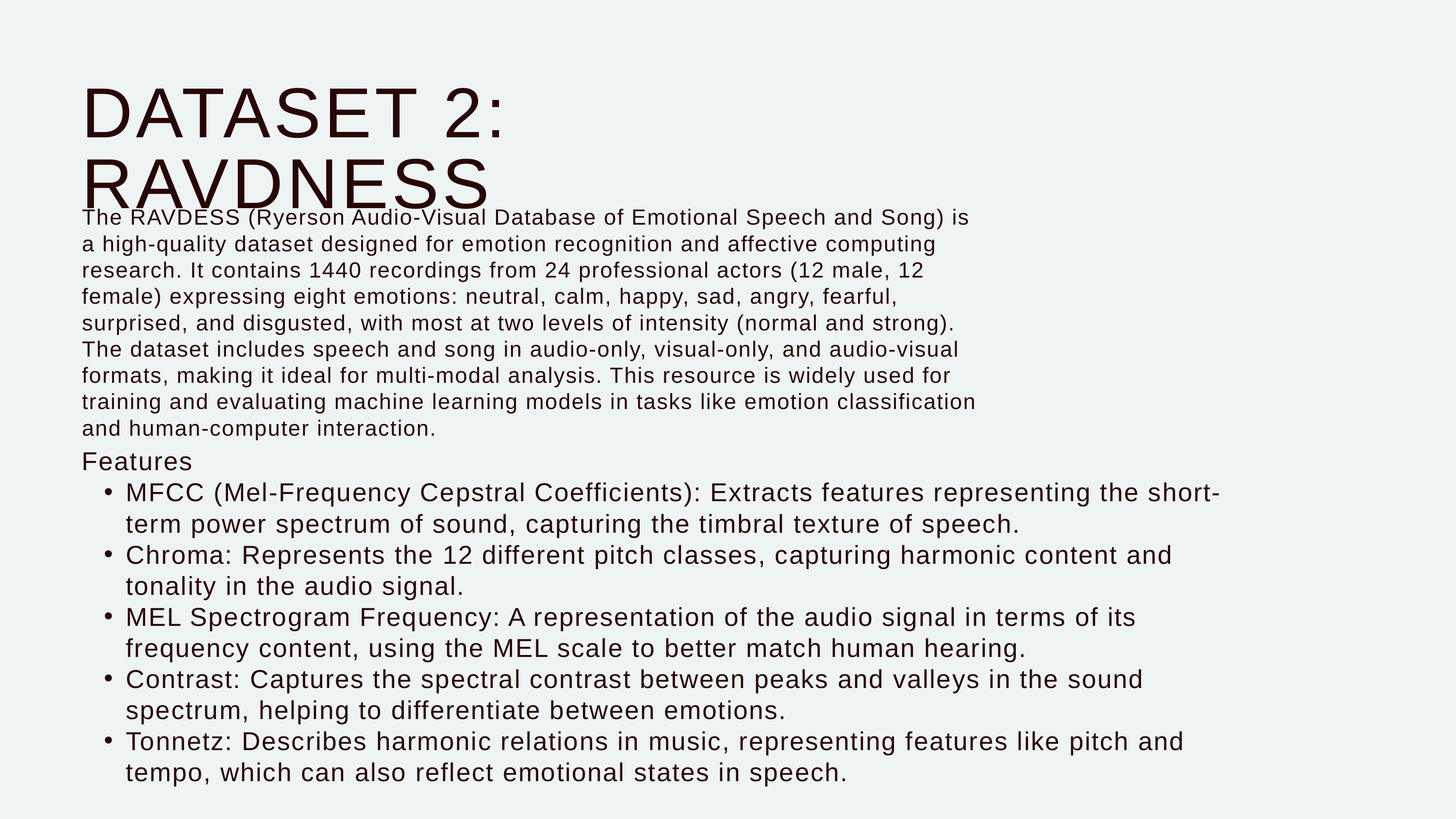

DATASET 2: RAVDNESS
The RAVDESS (Ryerson Audio-Visual Database of Emotional Speech and Song) is a high-quality dataset designed for emotion recognition and affective computing research. It contains 1440 recordings from 24 professional actors (12 male, 12 female) expressing eight emotions: neutral, calm, happy, sad, angry, fearful, surprised, and disgusted, with most at two levels of intensity (normal and strong). The dataset includes speech and song in audio-only, visual-only, and audio-visual formats, making it ideal for multi-modal analysis. This resource is widely used for training and evaluating machine learning models in tasks like emotion classification and human-computer interaction.
Features
MFCC (Mel-Frequency Cepstral Coefficients): Extracts features representing the short-term power spectrum of sound, capturing the timbral texture of speech.
Chroma: Represents the 12 different pitch classes, capturing harmonic content and tonality in the audio signal.
MEL Spectrogram Frequency: A representation of the audio signal in terms of its frequency content, using the MEL scale to better match human hearing.
Contrast: Captures the spectral contrast between peaks and valleys in the sound spectrum, helping to differentiate between emotions.
Tonnetz: Describes harmonic relations in music, representing features like pitch and tempo, which can also reflect emotional states in speech.